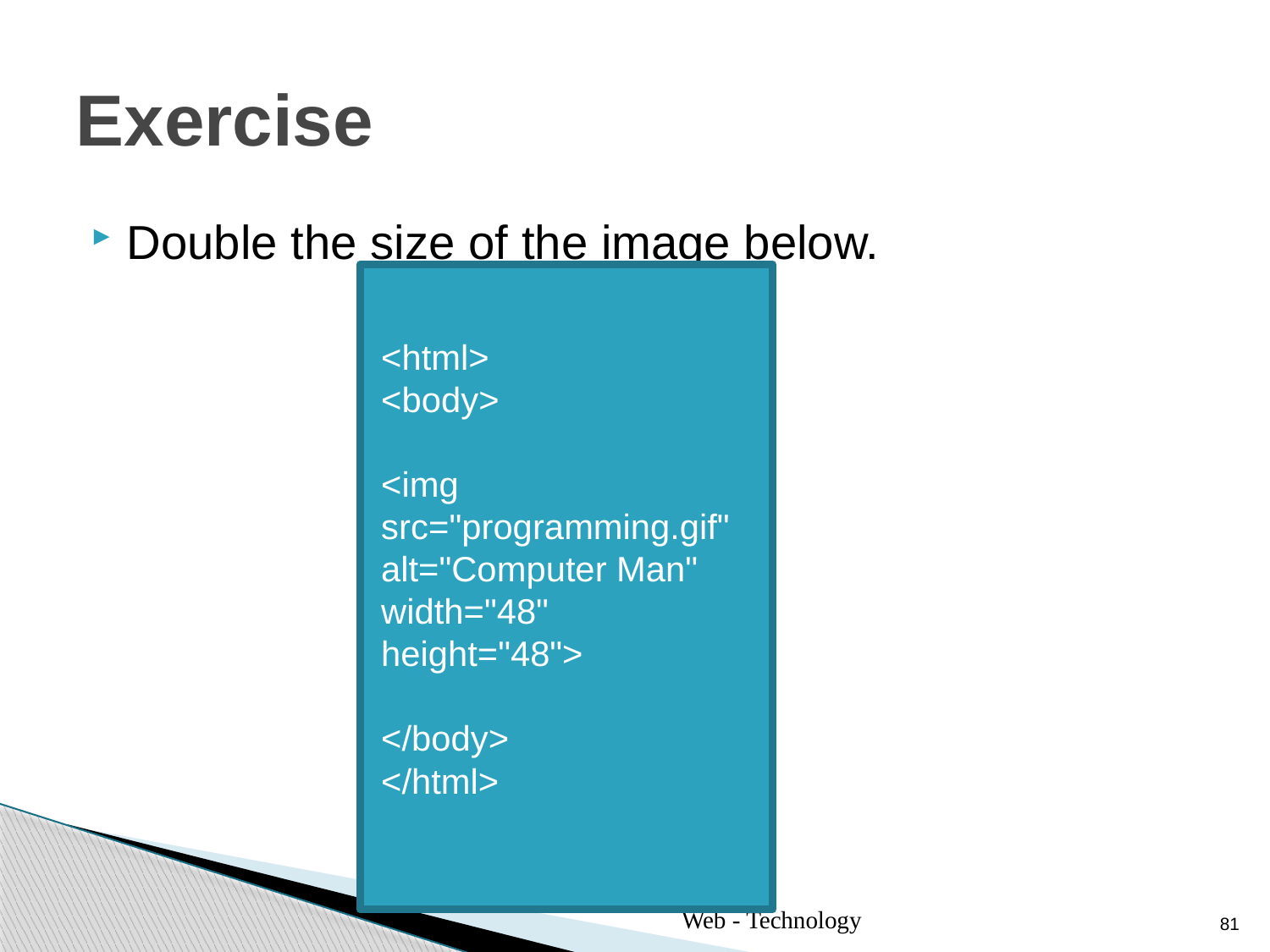

# Exercise
Double the size of the image below.
<html>
<body>

<img src="programming.gif" alt="Computer Man"
width="48" height="48">

</body>
</html>

Web - Technology
81